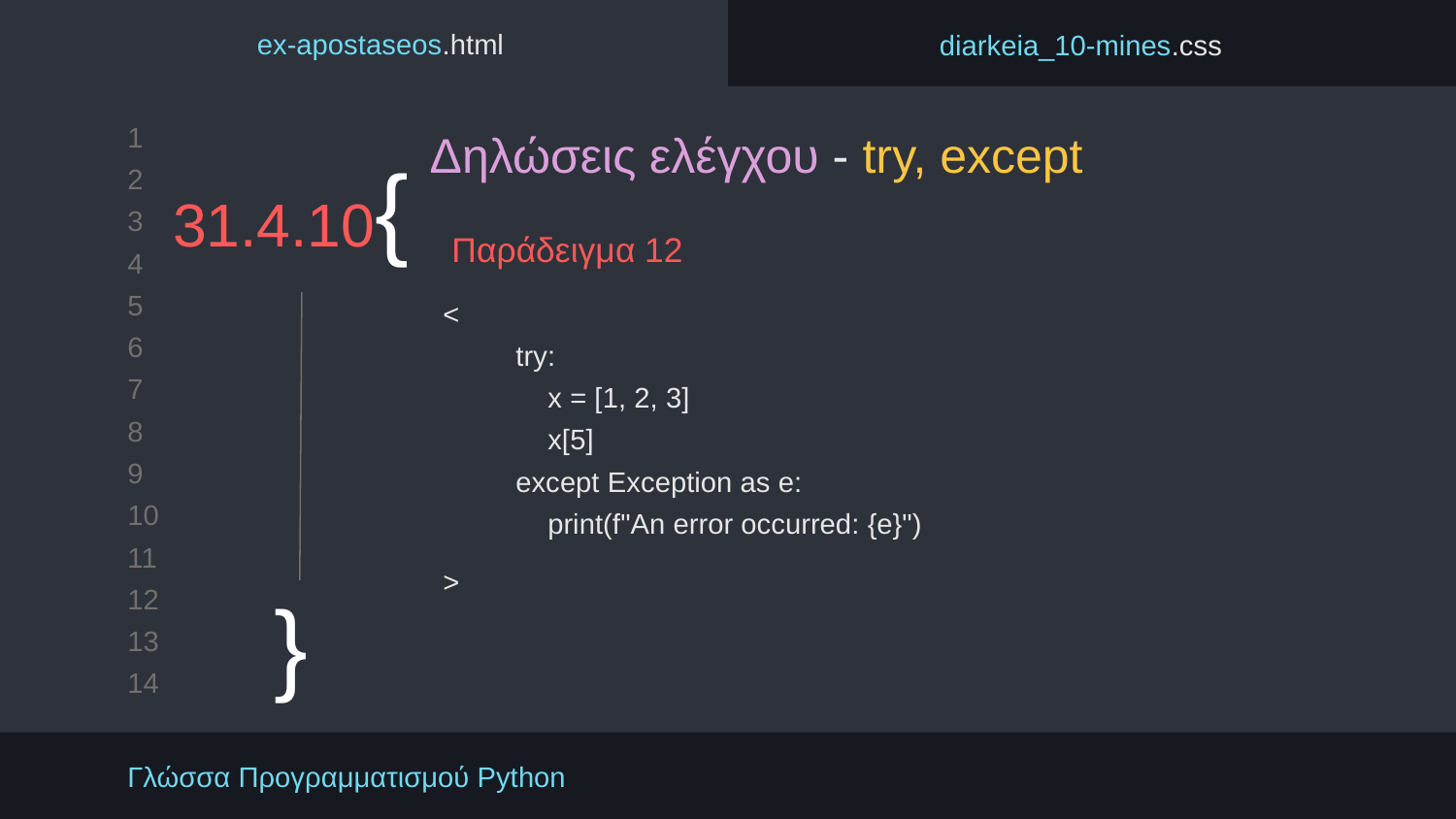

ex-apostaseos.html
diarkeia_10-mines.css
Δηλώσεις ελέγχου - try, except
# 31.4.10{
Παράδειγμα 12
<
try:
    x = [1, 2, 3]
    x[5]
except Exception as e:
    print(f"An error occurred: {e}")
>
}
Γλώσσα Προγραμματισμού Python